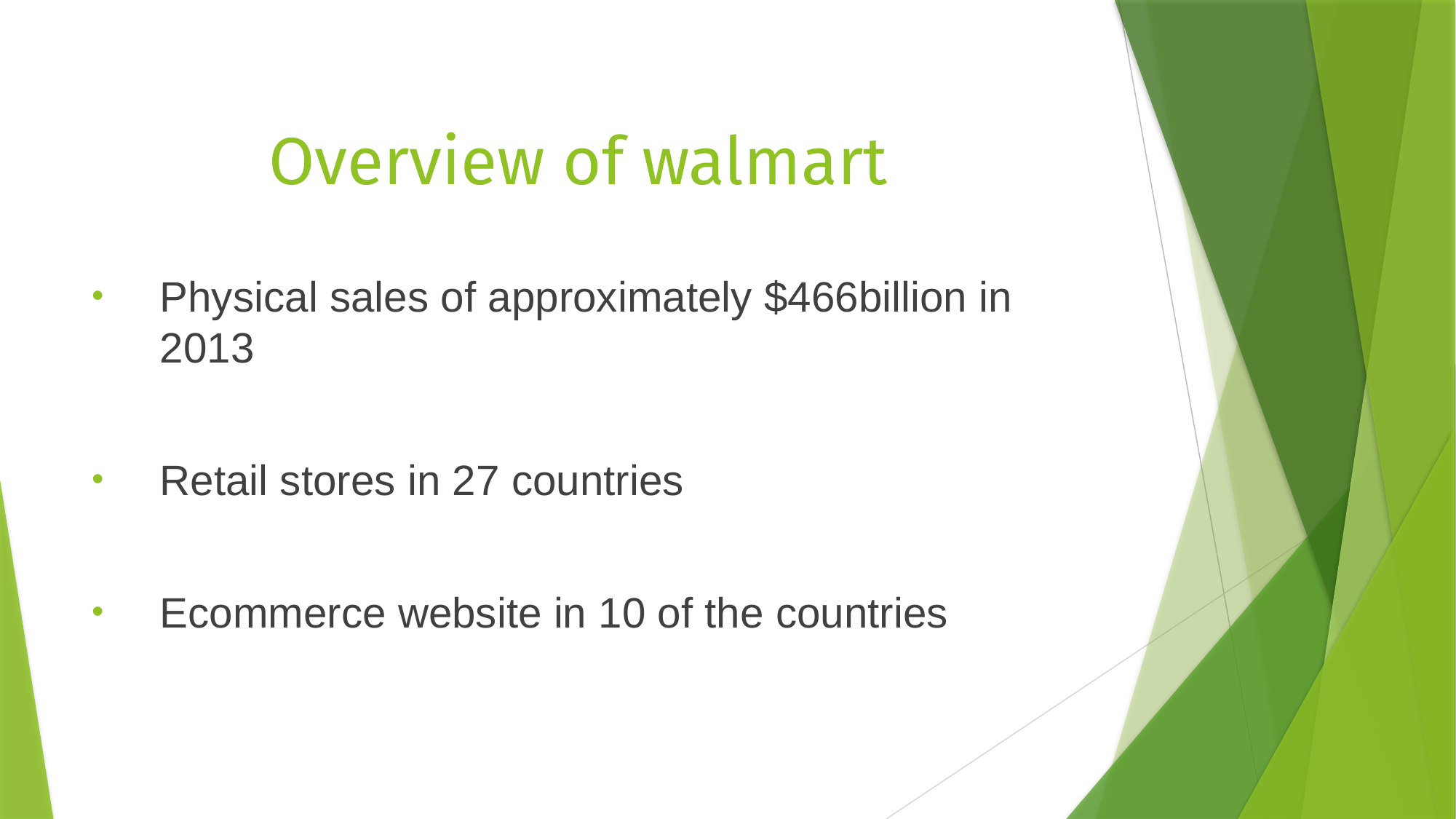

# Overview of walmart
Physical sales of approximately $466billion in 2013

Retail stores in 27 countries

Ecommerce website in 10 of the countries